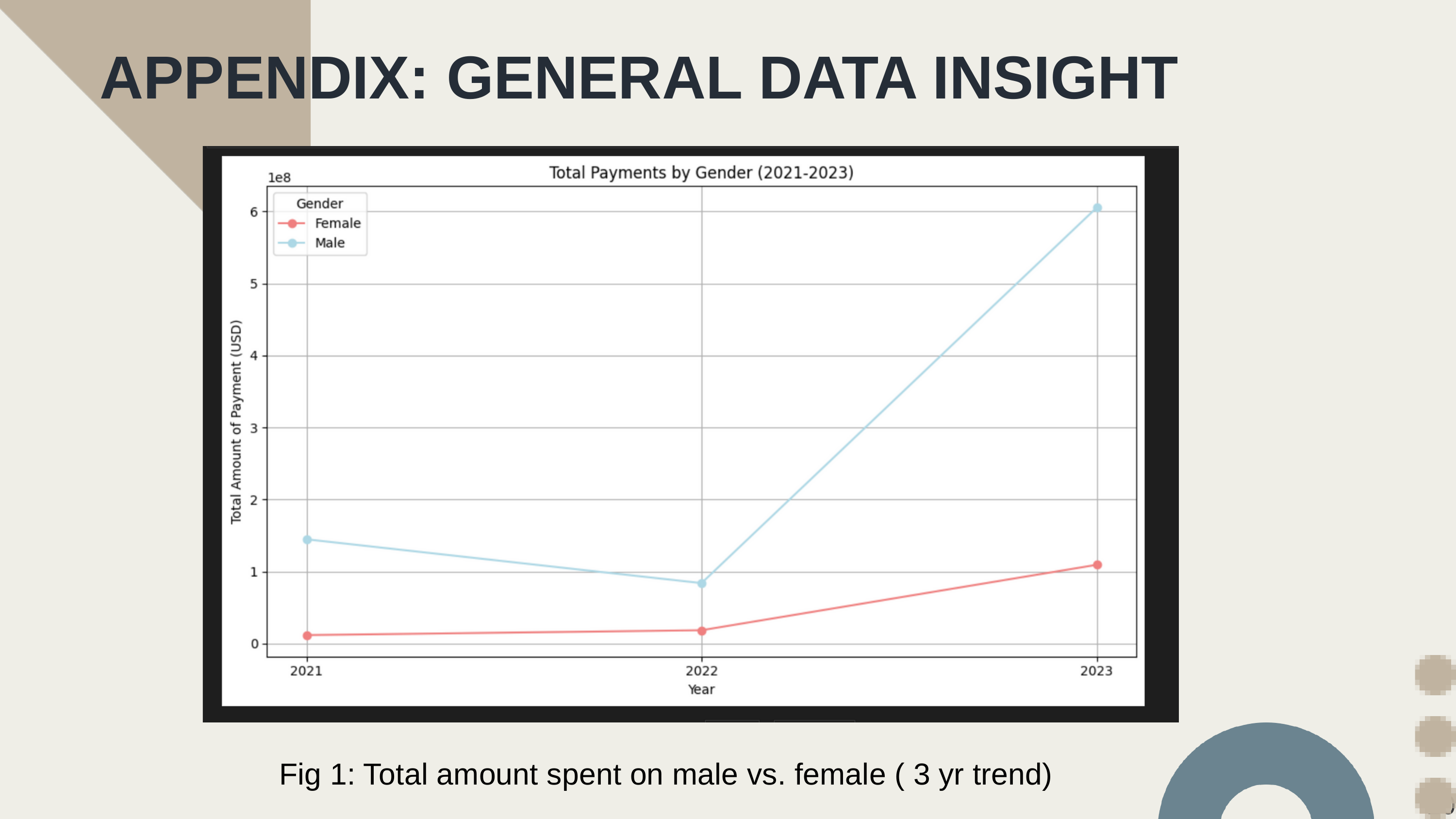

APPENDIX: GENERAL DATA INSIGHT

Fig 1: Total amount spent on male vs. female ( 3 yr trend)
10